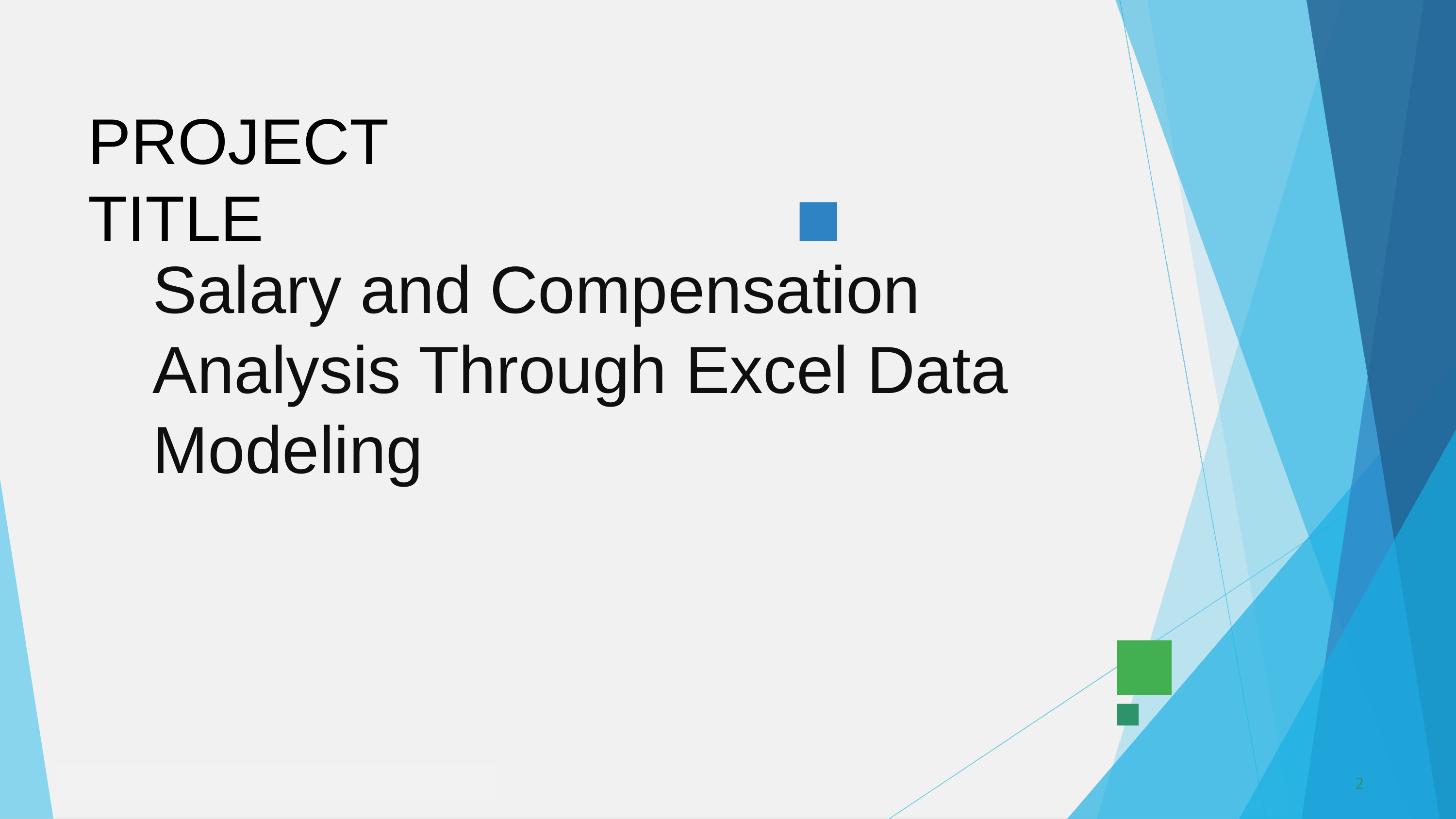

PROJECT TITLE

Salary and Compensation Analysis Through Excel Data Modeling

2